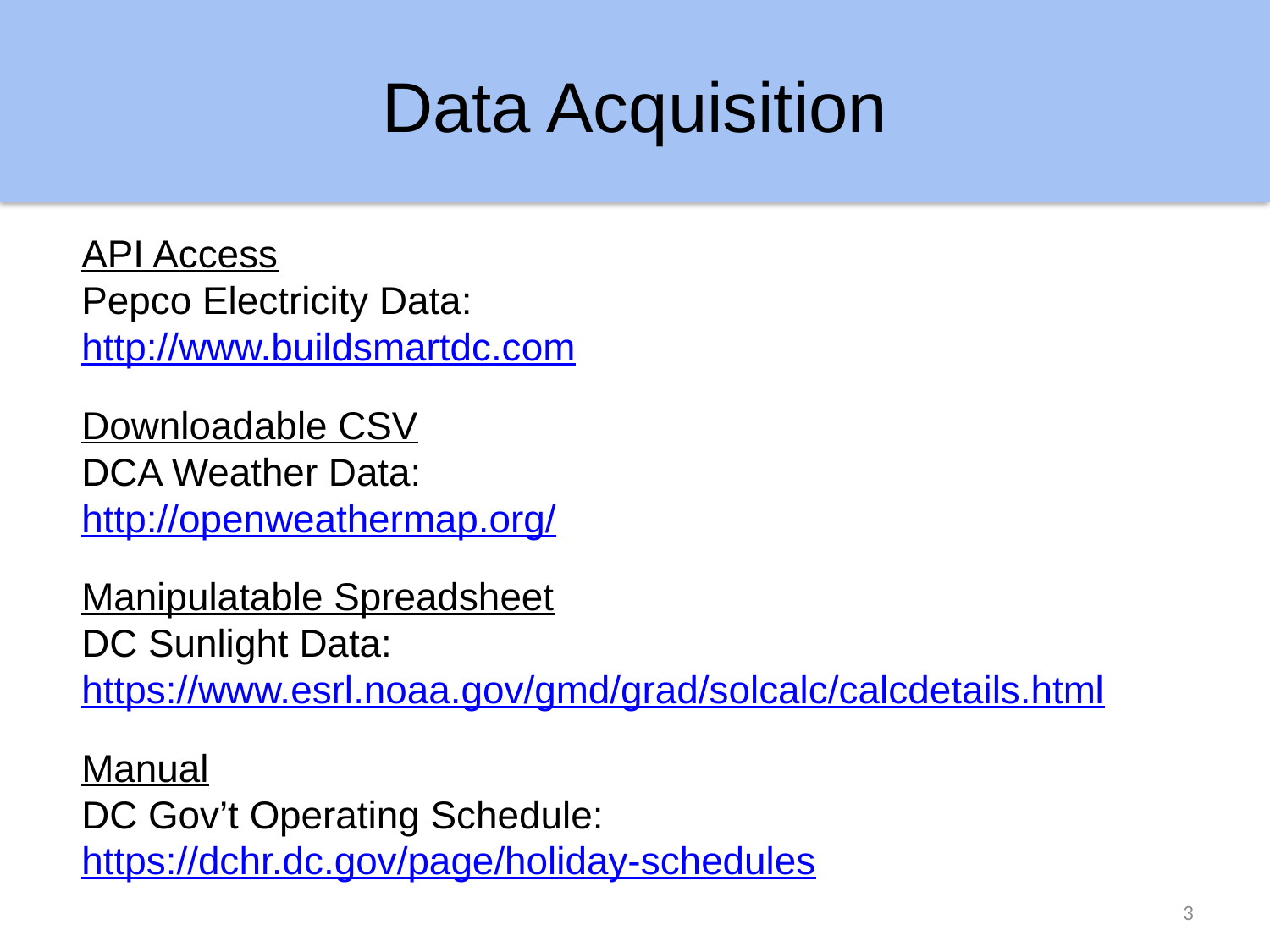

Data Acquisition
API Access
Pepco Electricity Data:
http://www.buildsmartdc.com

Downloadable CSV
DCA Weather Data:
http://openweathermap.org/

Manipulatable Spreadsheet
DC Sunlight Data:
https://www.esrl.noaa.gov/gmd/grad/solcalc/calcdetails.html

Manual
DC Gov’t Operating Schedule:
https://dchr.dc.gov/page/holiday-schedules
3